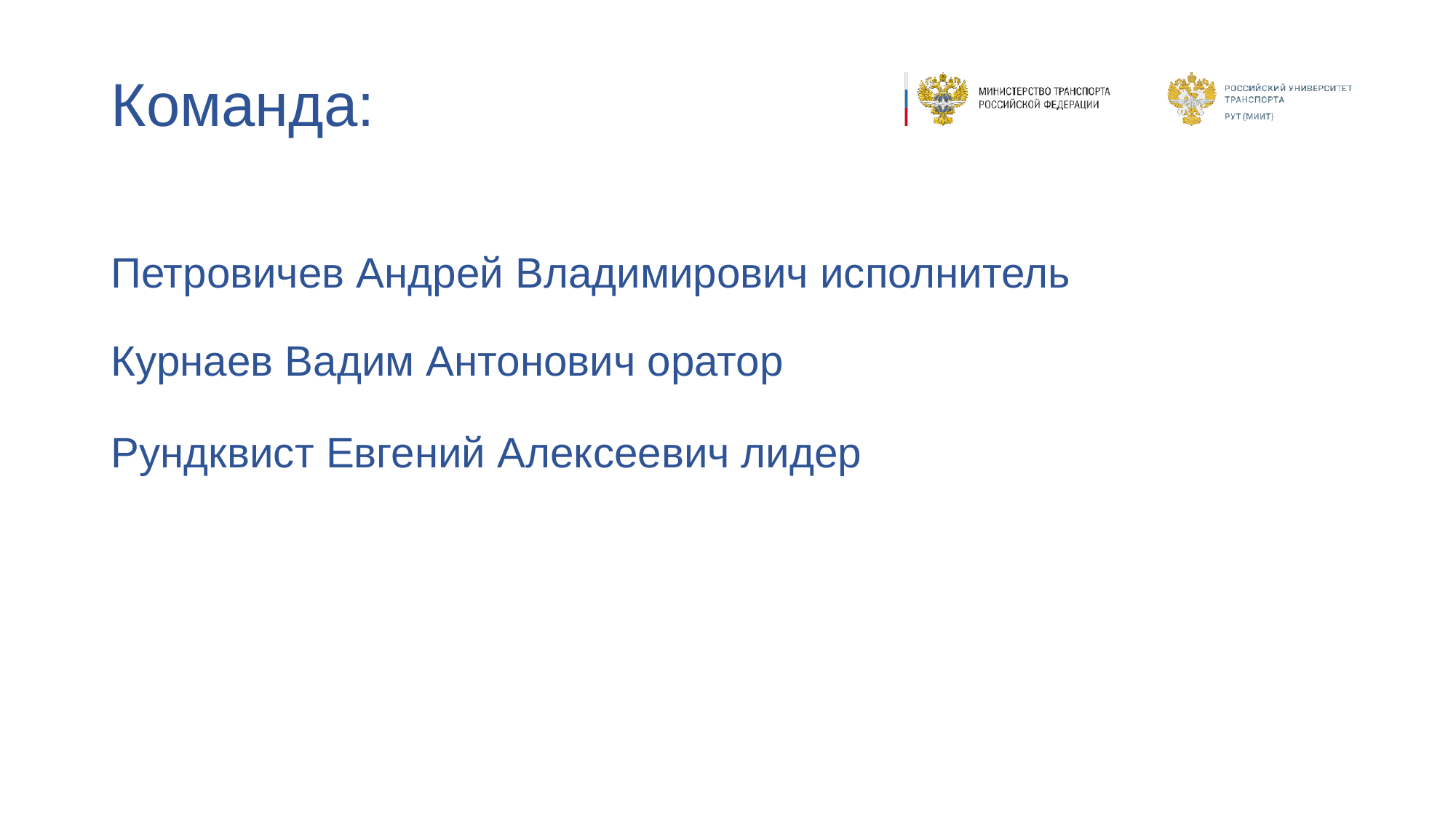

# Команда:
Петровичев Андрей Владимирович исполнитель
Курнаев Вадим Антонович оратор

Рундквист Евгений Алексеевич лидер